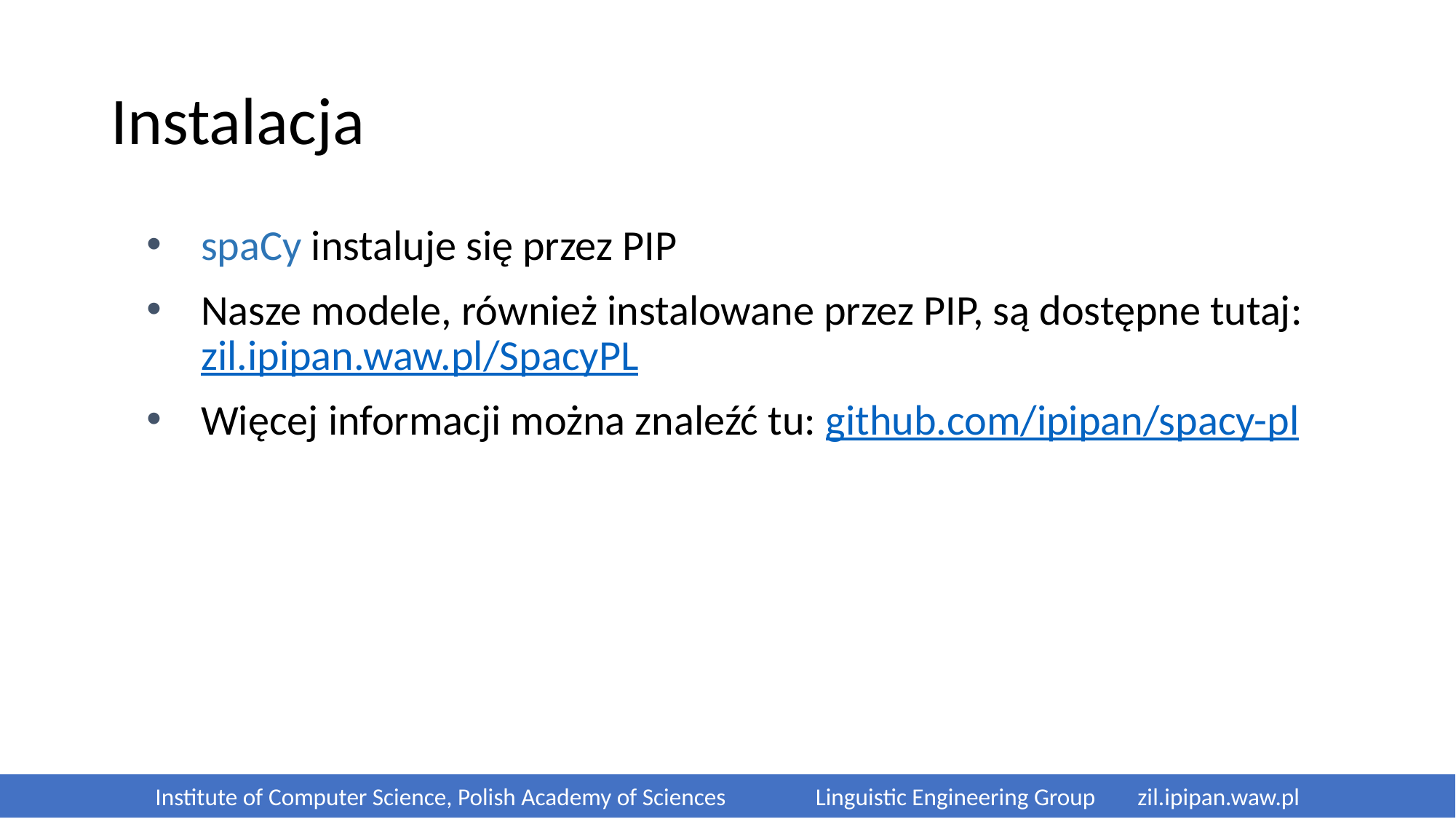

# Instalacja
spaCy instaluje się przez PIP
Nasze modele, również instalowane przez PIP, są dostępne tutaj: zil.ipipan.waw.pl/SpacyPL
Więcej informacji można znaleźć tu: github.com/ipipan/spacy-pl

Institute of Computer Science, Polish Academy of Sciences	 Linguistic Engineering Group 	zil.ipipan.waw.pl